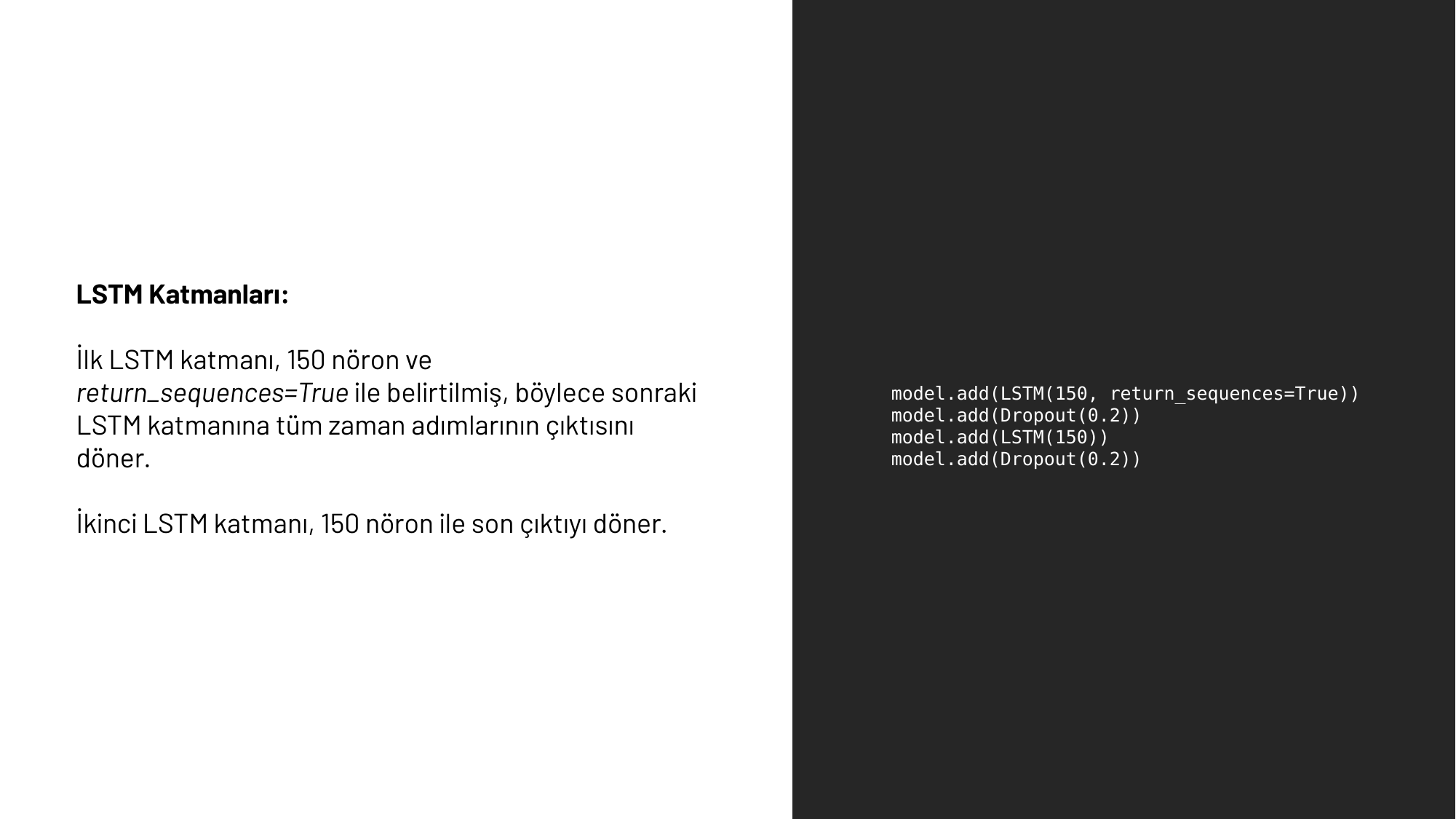

LSTM Katmanları:

İlk LSTM katmanı, 150 nöron ve return_sequences=True ile belirtilmiş, böylece sonraki LSTM katmanına tüm zaman adımlarının çıktısını döner.

İkinci LSTM katmanı, 150 nöron ile son çıktıyı döner.
model.add(LSTM(150, return_sequences=True))
model.add(Dropout(0.2))
model.add(LSTM(150))
model.add(Dropout(0.2))